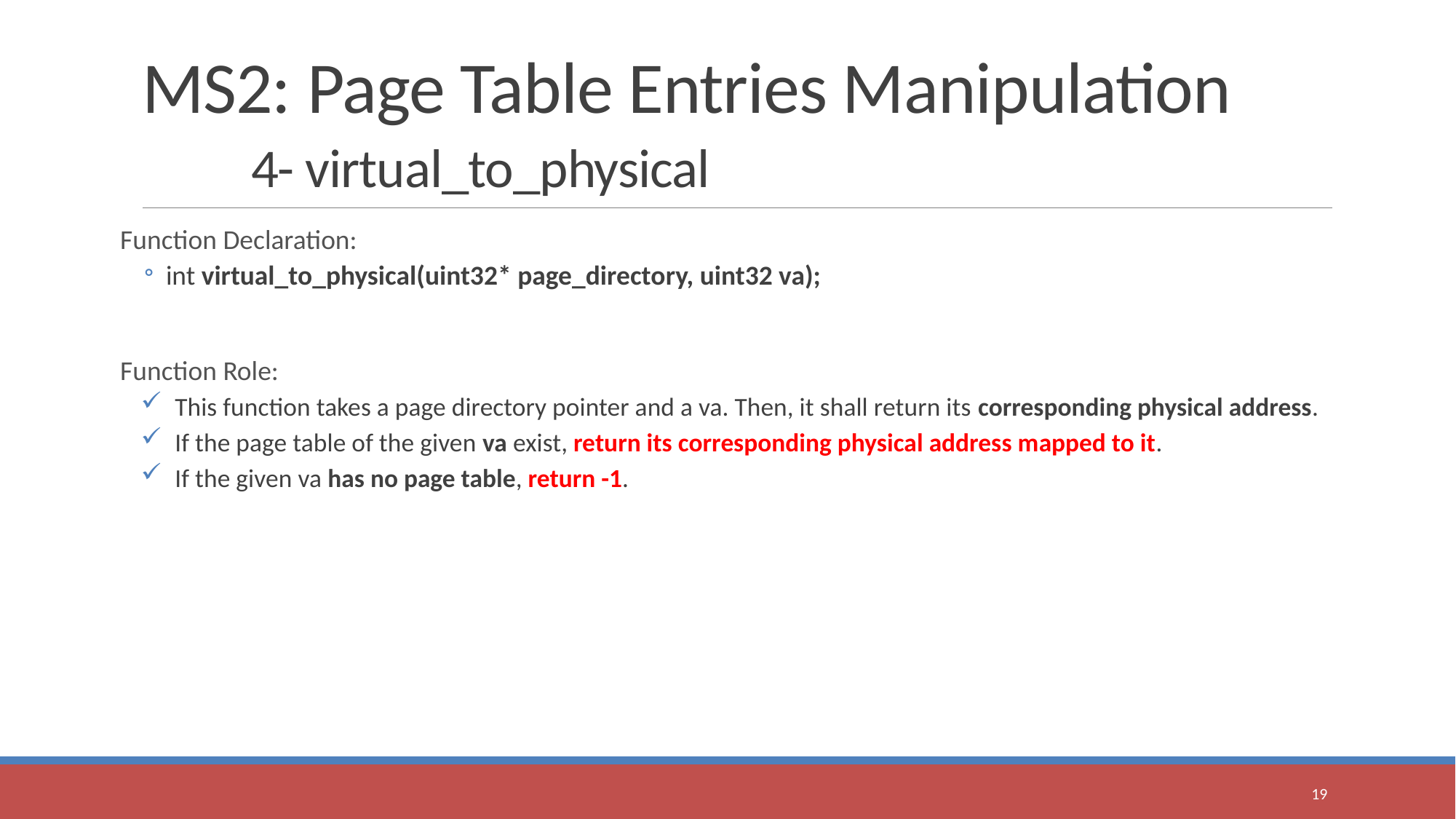

# MS2: Page Table Entries Manipulation 4- virtual_to_physical
Function Declaration:
int virtual_to_physical(uint32* page_directory, uint32 va);

Function Role:
This function takes a page directory pointer and a va. Then, it shall return its corresponding physical address.
If the page table of the given va exist, return its corresponding physical address mapped to it.
If the given va has no page table, return -1.
19